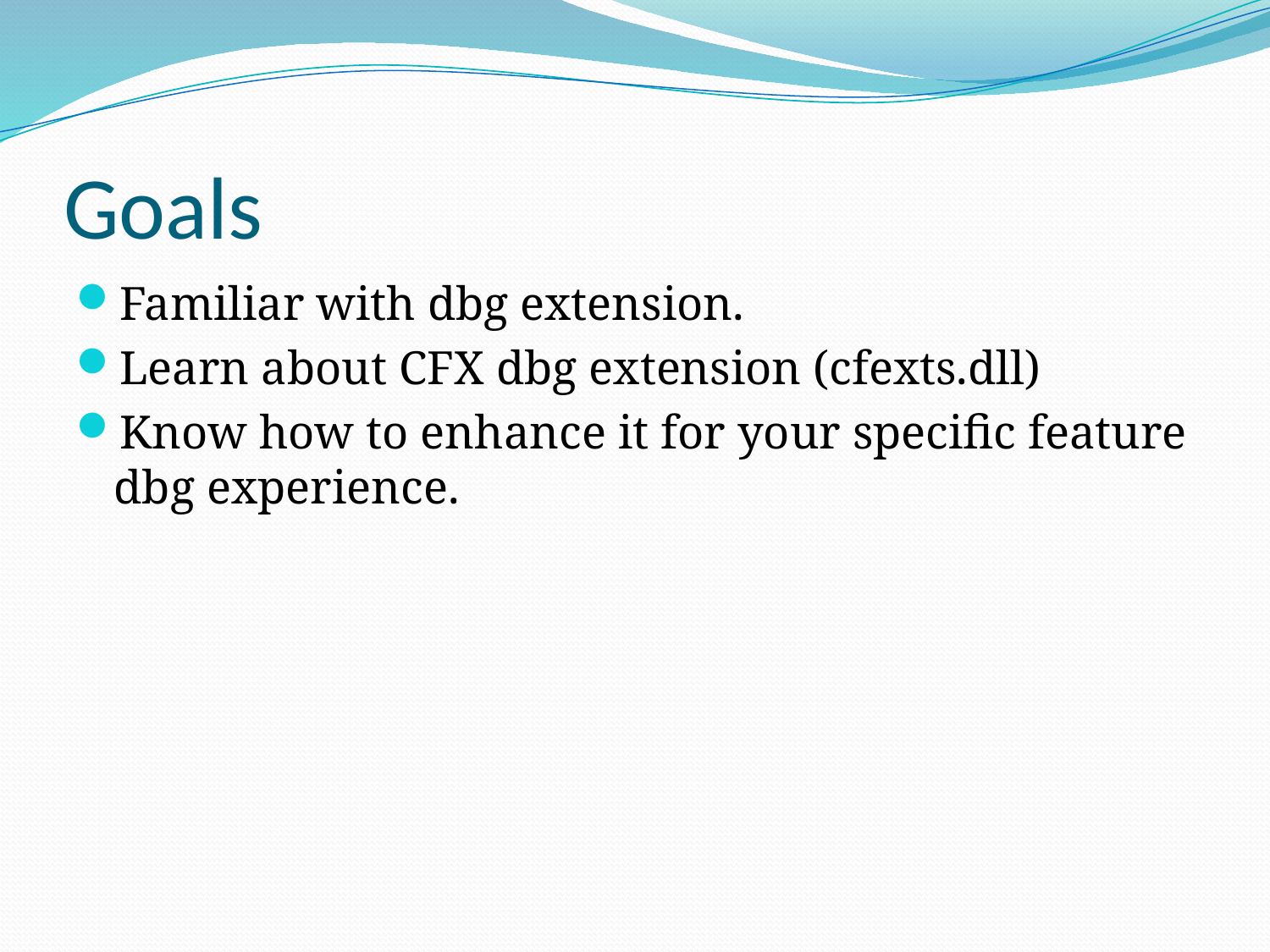

# Goals
Familiar with dbg extension.
Learn about CFX dbg extension (cfexts.dll)
Know how to enhance it for your specific feature dbg experience.